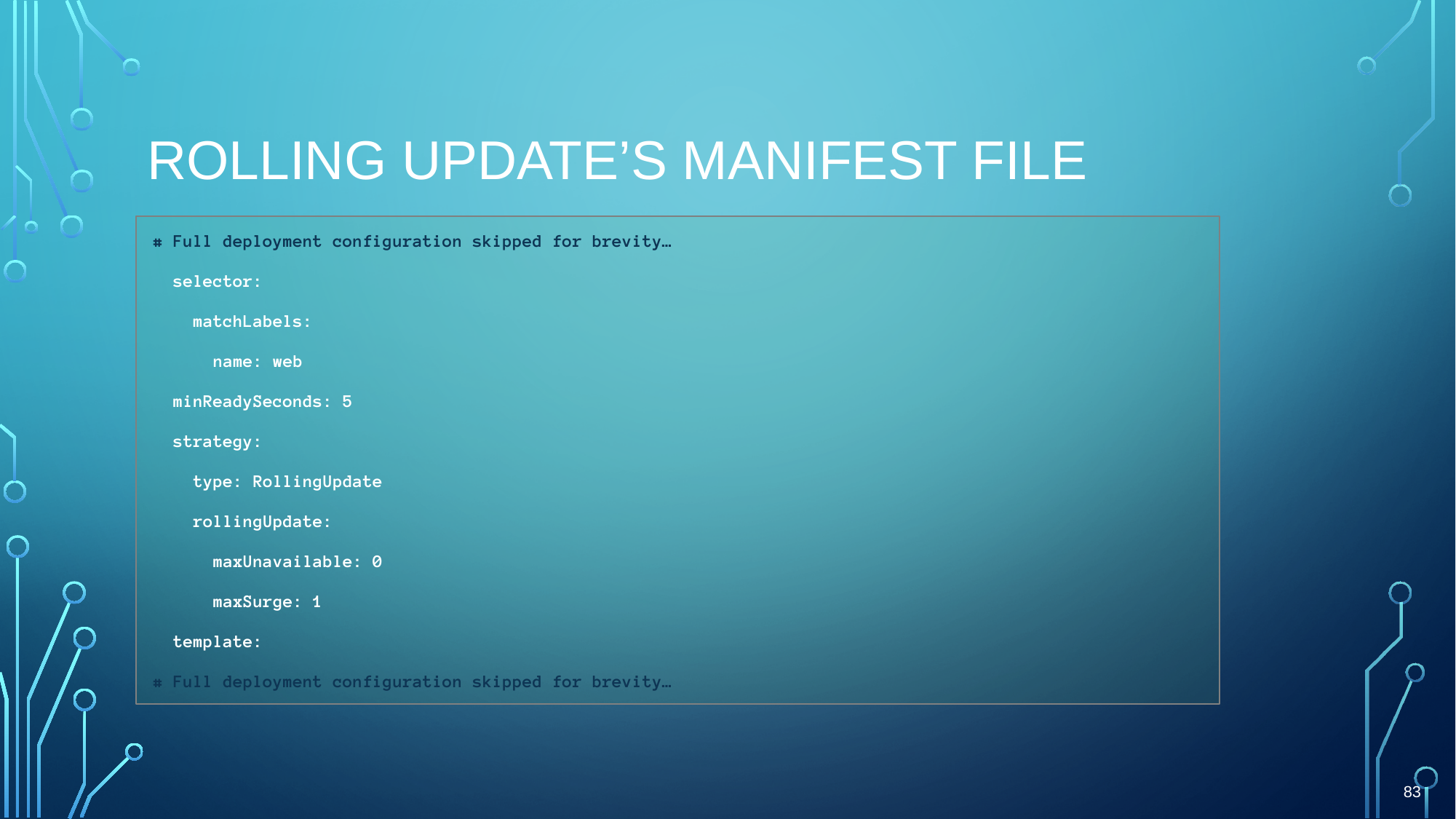

# Rolling update’s manifest file
# Full deployment configuration skipped for brevity…
  selector:
    matchLabels:
      name: web
  minReadySeconds: 5
  strategy:
    type: RollingUpdate
    rollingUpdate:
      maxUnavailable: 0
      maxSurge: 1
  template:
# Full deployment configuration skipped for brevity…
83